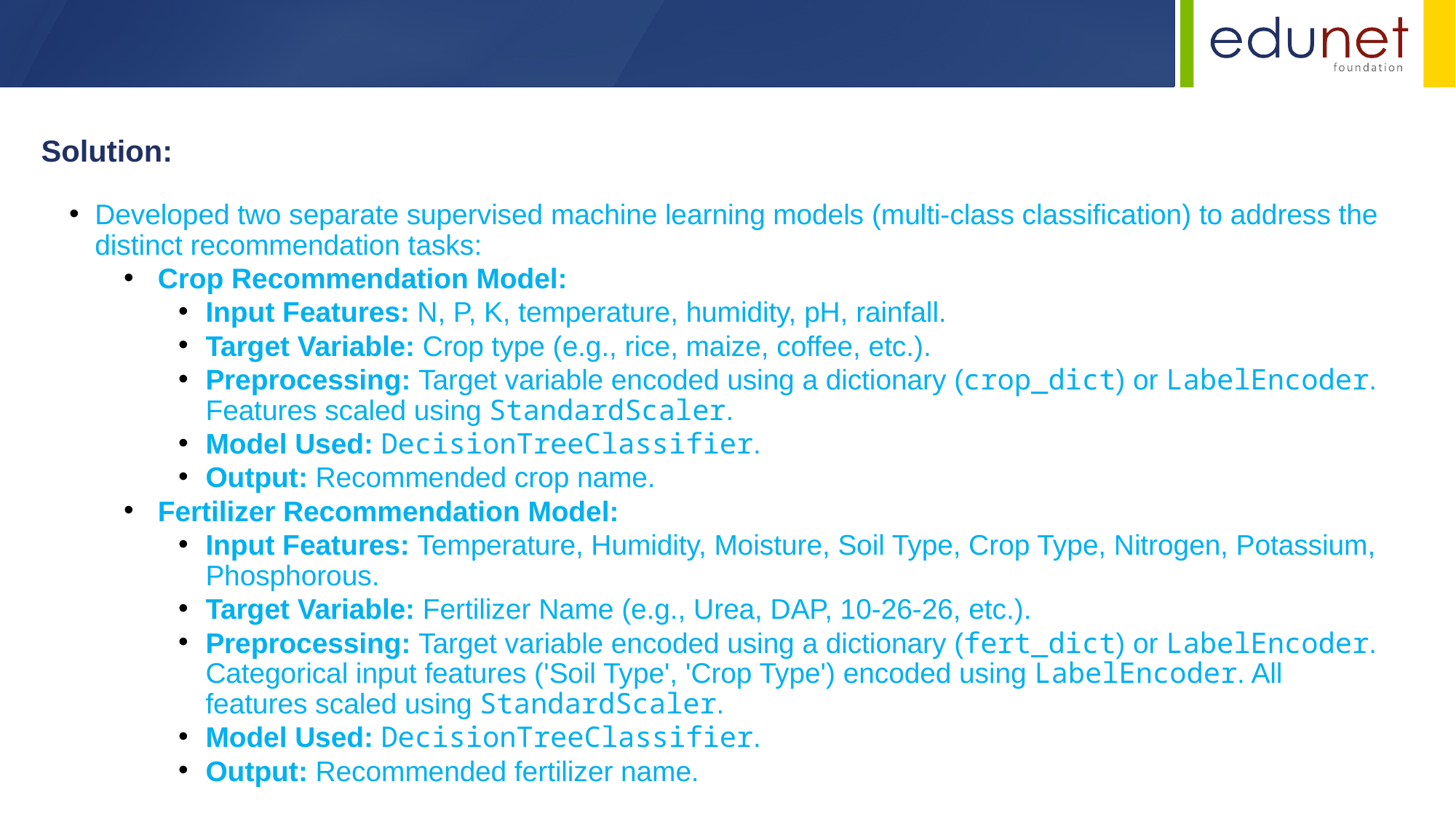

Solution:
Developed two separate supervised machine learning models (multi-class classification) to address the distinct recommendation tasks:
Crop Recommendation Model:
Input Features: N, P, K, temperature, humidity, pH, rainfall.
Target Variable: Crop type (e.g., rice, maize, coffee, etc.).
Preprocessing: Target variable encoded using a dictionary (crop_dict) or LabelEncoder. Features scaled using StandardScaler.
Model Used: DecisionTreeClassifier.
Output: Recommended crop name.
Fertilizer Recommendation Model:
Input Features: Temperature, Humidity, Moisture, Soil Type, Crop Type, Nitrogen, Potassium, Phosphorous.
Target Variable: Fertilizer Name (e.g., Urea, DAP, 10-26-26, etc.).
Preprocessing: Target variable encoded using a dictionary (fert_dict) or LabelEncoder. Categorical input features ('Soil Type', 'Crop Type') encoded using LabelEncoder. All features scaled using StandardScaler.
Model Used: DecisionTreeClassifier.
Output: Recommended fertilizer name.